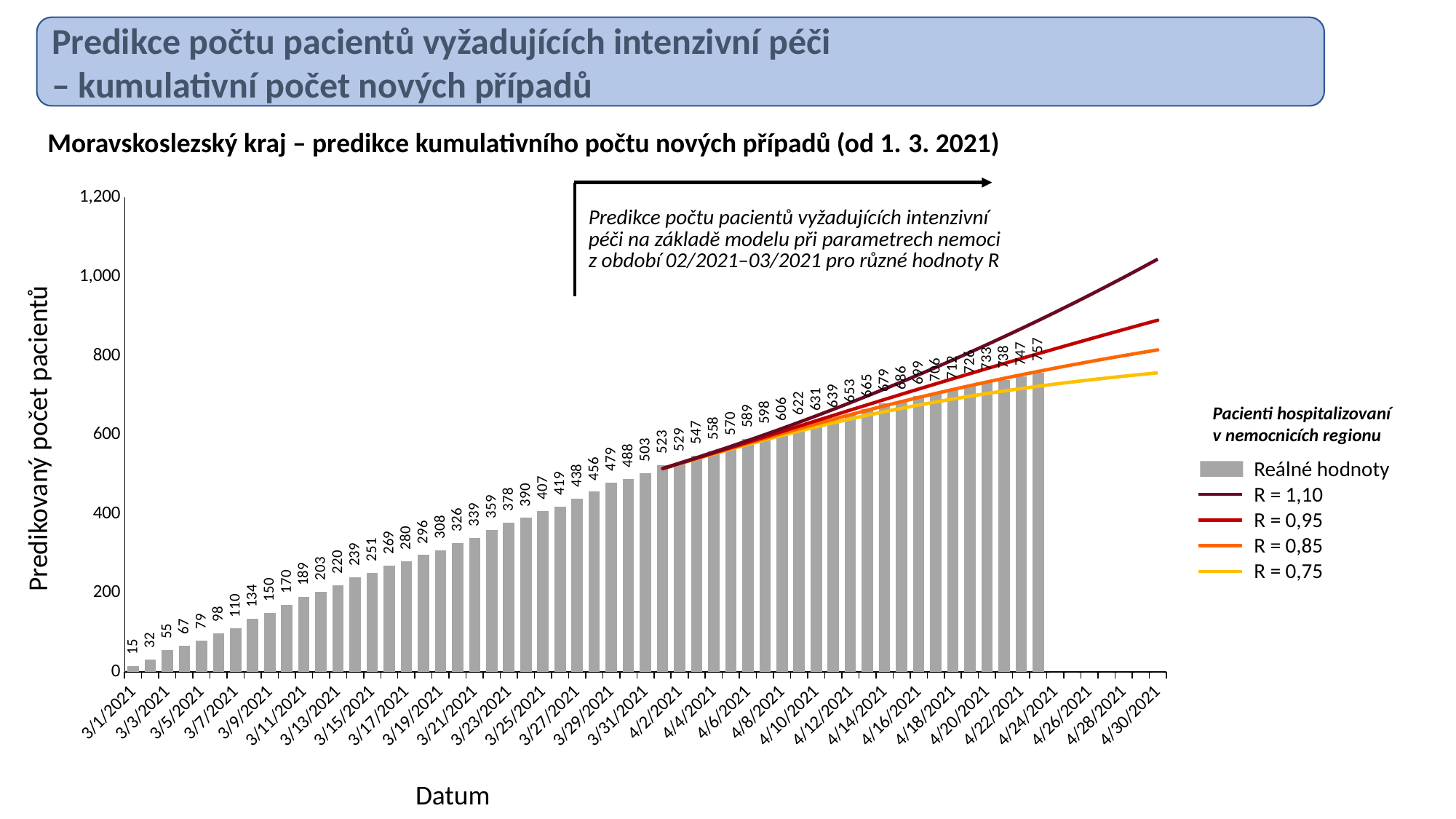

Predikce počtu pacientů vyžadujících intenzivní péči
– kumulativní počet nových případů
Moravskoslezský kraj – predikce kumulativního počtu nových případů (od 1. 3. 2021)

### Chart

| Category |  |  |  |  |  |
|---|---|---|---|---|---|
| 44256 | 15.0 | None | None | None | None |
| 44257 | 32.0 | None | None | None | None |
| 44258 | 55.0 | None | None | None | None |
| 44259 | 67.0 | None | None | None | None |
| 44260 | 79.0 | None | None | None | None |
| 44261 | 98.0 | None | None | None | None |
| 44262 | 110.0 | None | None | None | None |
| 44263 | 134.0 | None | None | None | None |
| 44264 | 150.0 | None | None | None | None |
| 44265 | 170.0 | None | None | None | None |
| 44266 | 189.0 | None | None | None | None |
| 44267 | 203.0 | None | None | None | None |
| 44268 | 220.0 | None | None | None | None |
| 44269 | 239.0 | None | None | None | None |
| 44270 | 251.0 | None | None | None | None |
| 44271 | 269.0 | None | None | None | None |
| 44272 | 280.0 | None | None | None | None |
| 44273 | 296.0 | None | None | None | None |
| 44274 | 308.0 | None | None | None | None |
| 44275 | 326.0 | None | None | None | None |
| 44276 | 339.0 | None | None | None | None |
| 44277 | 359.0 | None | None | None | None |
| 44278 | 378.0 | None | None | None | None |
| 44279 | 390.0 | None | None | None | None |
| 44280 | 407.0 | None | None | None | None |
| 44281 | 419.0 | None | None | None | None |
| 44282 | 438.0 | None | None | None | None |
| 44283 | 456.0 | None | None | None | None |
| 44284 | 479.0 | None | None | None | None |
| 44285 | 488.0 | None | None | None | None |
| 44286 | 503.0 | None | None | None | None |
| 44287 | 523.0 | 514.178218113367 | 514.3172027958971 | 514.4561874784271 | 514.6651015609722 |
| 44288 | 529.0 | 526.998759319156 | 527.4108527853973 | 527.8233833103885 | 528.4425637630168 |
| 44289 | 547.0 | 539.511952507889 | 540.316208884653 | 541.1219425734336 | 542.3301021104087 |
| 44290 | 558.0 | 551.8630562370007 | 553.1695015670334 | 554.4783250634117 | 556.4401996610817 |
| 44291 | 570.0 | 564.0296524837709 | 565.9663065827917 | 567.9133320017481 | 570.8442983931913 |
| 44292 | 589.0 | 575.9164734996982 | 578.6302466784971 | 581.3756648621513 | 585.5423437658566 |
| 44293 | 598.0 | 587.4830278972513 | 591.1389433745313 | 594.8675445268531 | 600.5839461460679 |
| 44294 | 606.0 | 598.7555144537453 | 603.531235939158 | 608.4456891387134 | 616.0632912936215 |
| 44295 | 622.0 | 609.6690215420967 | 615.7302197709148 | 622.0234164065952 | 631.8804212782788 |
| 44296 | 631.0 | 620.21163417858 | 627.7143110094304 | 635.5720636182118 | 648.0077600035874 |
| 44297 | 639.0 | 630.4067023147747 | 639.5053431167707 | 649.1187817042623 | 664.4964145425396 |
| 44298 | 653.0 | 640.2274276576941 | 651.0742901268363 | 662.6411786472131 | 681.3561434605078 |
| 44299 | 665.0 | 649.6356215869409 | 662.3769062027527 | 676.0971668205148 | 698.5616444443648 |
| 44300 | 679.0 | 658.619723186081 | 673.3930891939027 | 689.4612308330607 | 716.0924510325058 |
| 44301 | 686.0 | 667.1857245479385 | 684.1181823562422 | 702.72181748781 | 733.9381910557797 |
| 44302 | 699.0 | 675.3587600390701 | 694.5632419440203 | 715.8804257128487 | 752.0989287011432 |
| 44303 | 706.0 | 683.168696455131 | 704.7481509167714 | 728.9514538138717 | 770.5991532735827 |
| 44304 | 712.0 | 690.6308641446478 | 714.6796997929823 | 741.9388407981102 | 789.4575701896838 |
| 44305 | 726.0 | 697.7393549464814 | 724.3441798132853 | 754.825773303325 | 808.6678453262239 |
| 44306 | 733.0 | 704.5058502088827 | 733.7448649485782 | 767.6083499824783 | 828.2289912569773 |
| 44307 | 738.0 | 710.953651126953 | 742.8946831278708 | 780.2917159692811 | 848.1475303626542 |
| 44308 | 747.0 | 717.0989854513052 | 751.800373490821 | 792.8756231730404 | 868.4258018694638 |
| 44309 | 757.0 | 722.9483721622596 | 760.459935526886 | 805.3522955653963 | 889.063691166201 |
| 44310 | 0.0 | 728.5172040193763 | 768.8821998823614 | 817.7259115309812 | 910.0751832000221 |
| 44311 | 0.0 | 733.8263205261128 | 777.0818610366224 | 830.0062362457356 | 931.4779571080838 |
| 44312 | 0.0 | 738.887183356304 | 785.0631992223995 | 842.1919603142418 | 953.2746574523289 |
| 44313 | 0.0 | 743.7109437201732 | 792.831066377136 | 854.2818328084593 | 975.467527044246 |
| 44314 | 0.0 | 748.3093070961222 | 800.3915507413815 | 866.2768164668892 | 998.0626558094862 |
| 44315 | 0.0 | 752.6905275903765 | 807.747318195914 | 878.1744843969734 | 1021.0662060217488 |
| 44316 | 0.0 | 756.8657561519199 | 814.9047887538001 | 889.9764387921849 | 1044.487853863678 |
|  | None | None | None | None | None |
|  | None | None | None | None | None |
|  | None | None | None | None | None |
|  | None | None | None | None | None |
|  | None | None | None | None | None |
|  | None | None | None | None | None |
|  | None | None | None | None | None |
|  | None | None | None | None | None |
|  | None | None | None | None | None |
|  | None | None | None | None | None |
|  | None | None | None | None | None |
|  | None | None | None | None | None |
|  | None | None | None | None | None |
|  | None | None | None | None | None |
|  | None | None | None | None | None |
|  | None | None | None | None | None |
|  | None | None | None | None | None |
|  | None | None | None | None | None |
|  | None | None | None | None | None |
|  | None | None | None | None | None |
|  | None | None | None | None | None |
|  | None | None | None | None | None |
|  | None | None | None | None | None |
|  | None | None | None | None | None |
|  | None | None | None | None | None |
|  | None | None | None | None | None |
|  | None | None | None | None | None |
|  | None | None | None | None | None |
|  | None | None | None | None | None |
|  | None | None | None | None | None |
|  | None | None | None | None | None |
|  | None | None | None | None | None |
|  | None | None | None | None | None |
|  | None | None | None | None | None |
|  | None | None | None | None | None |
|  | None | None | None | None | None |
|  | None | None | None | None | None |
|  | None | None | None | None | None |
|  | None | None | None | None | None |
|  | None | None | None | None | None |
|  | None | None | None | None | None |
|  | None | None | None | None | None |
|  | None | None | None | None | None |
|  | None | None | None | None | None |
|  | None | None | None | None | None |
|  | None | None | None | None | None |
|  | None | None | None | None | None |
|  | None | None | None | None | None |
|  | None | None | None | None | None |
|  | None | None | None | None | None |
|  | None | None | None | None | None |
|  | None | None | None | None | None |
|  | None | None | None | None | None |
|  | None | None | None | None | None |
|  | None | None | None | None | None |
|  | None | None | None | None | None |
|  | None | None | None | None | None |
|  | None | None | None | None | None |
|  | None | None | None | None | None |
|  | None | None | None | None | None |
|  | None | None | None | None | None |
|  | None | None | None | None | None |
|  | None | None | None | None | None |
|  | None | None | None | None | None |
|  | None | None | None | None | None |
|  | None | None | None | None | None |
|  | None | None | None | None | None |
|  | None | None | None | None | None |
|  | None | None | None | None | None |
|  | None | None | None | None | None |
|  | None | None | None | None | None |
|  | None | None | None | None | None |
|  | None | None | None | None | None |
|  | None | None | None | None | None |
|  | None | None | None | None | None |
|  | None | None | None | None | None |
|  | None | None | None | None | None |
|  | None | None | None | None | None |
|  | None | None | None | None | None |
|  | None | None | None | None | None |
|  | None | None | None | None | None |
|  | None | None | None | None | None |
|  | None | None | None | None | None |
|  | None | None | None | None | None |
|  | None | None | None | None | None |
|  | None | None | None | None | None |
|  | None | None | None | None | None |
|  | None | None | None | None | None |
|  | None | None | None | None | None |
|  | None | None | None | None | None |
|  | None | None | None | None | None |
|  | None | None | None | None | None |
|  | None | None | None | None | None |
|  | None | None | None | None | None |
|  | None | None | None | None | None |
|  | None | None | None | None | None |
|  | None | None | None | None | None |
|  | None | None | None | None | None |
|  | None | None | None | None | None |
|  | None | None | None | None | None |
|  | None | None | None | None | None |
|  | None | None | None | None | None |
|  | None | None | None | None | None |
|  | None | None | None | None | None |
|  | None | None | None | None | None |
|  | None | None | None | None | None |
|  | None | None | None | None | None |
|  | None | None | None | None | None |
|  | None | None | None | None | None |
|  | None | None | None | None | None |
|  | None | None | None | None | None |
|  | None | None | None | None | None |
|  | None | None | None | None | None |
|  | None | None | None | None | None |
|  | None | None | None | None | None |
|  | None | None | None | None | None |
|  | None | None | None | None | None |
|  | None | None | None | None | None |
|  | None | None | None | None | None |
|  | None | None | None | None | None |
| Predikce počtu pacientů vyžadujících intenzivní péči na základě modelu při parametrech nemoci z období 02/2021–03/2021 pro různé hodnoty R |
| --- |
Pacienti hospitalizovaní v nemocnicích regionu
Predikovaný počet pacientů
Reálné hodnoty
R = 1,10
R = 0,95
R = 0,85
R = 0,75

Datum